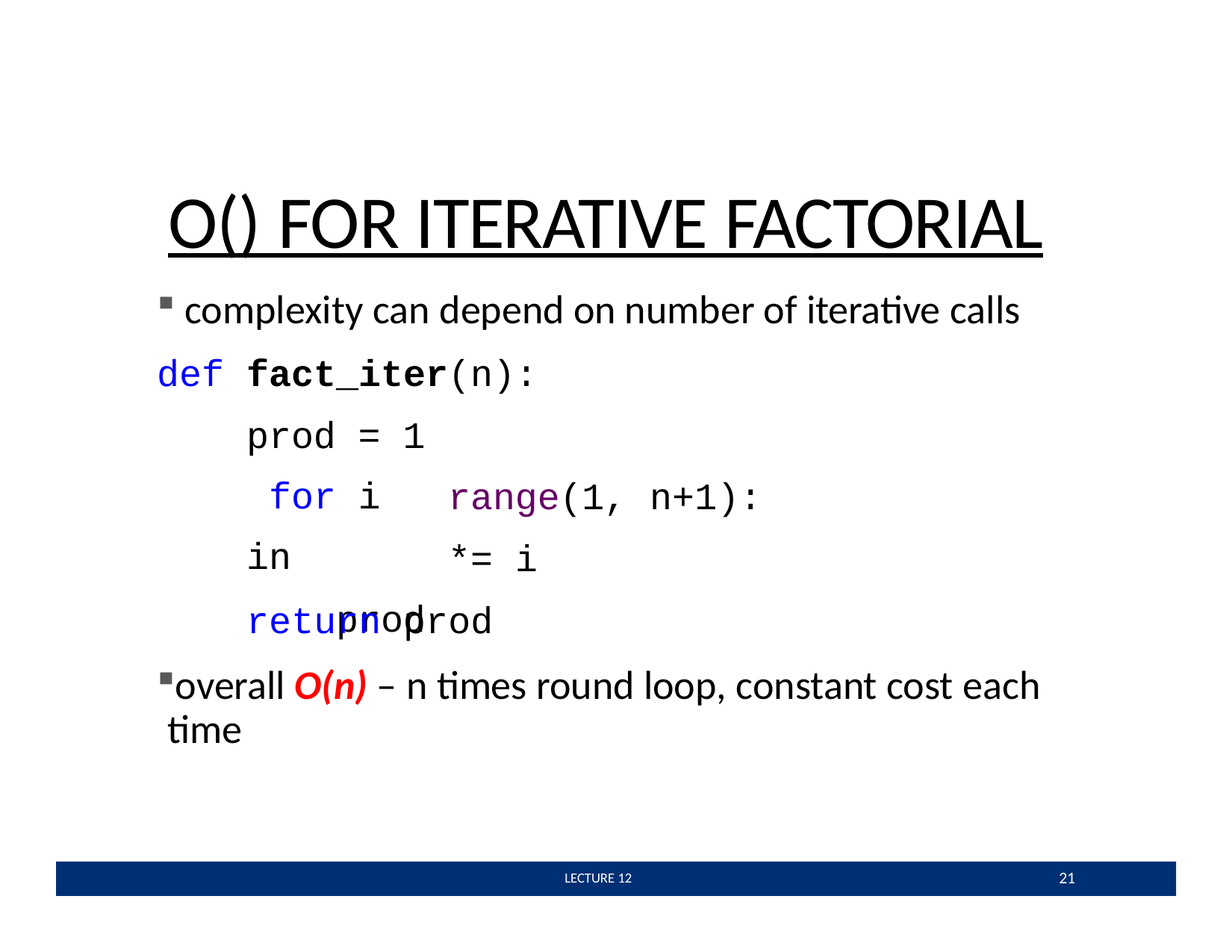

# O() FOR ITERATIVE FACTORIAL
complexity can depend on number of iterative calls
def fact_iter(n):
prod = 1  for i in
prod
range(1,
*= i
n+1):
return prod
overall O(n) – n times round loop, constant cost each  time
21
 LECTURE 12